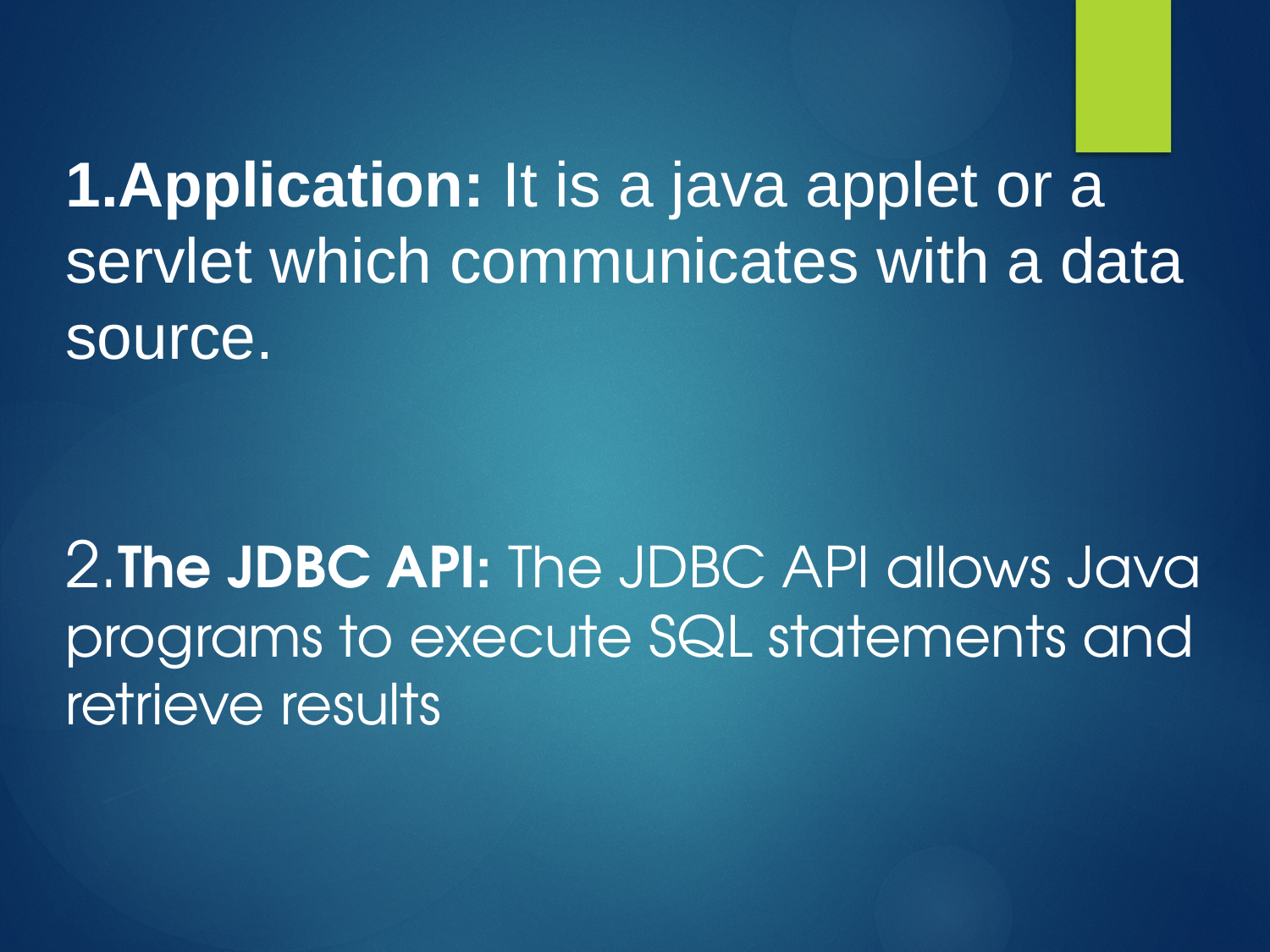

Application: It is a java applet or a servlet which communicates with a data source.

2.The JDBC API: The JDBC API allows Java programs to execute SQL statements and retrieve results